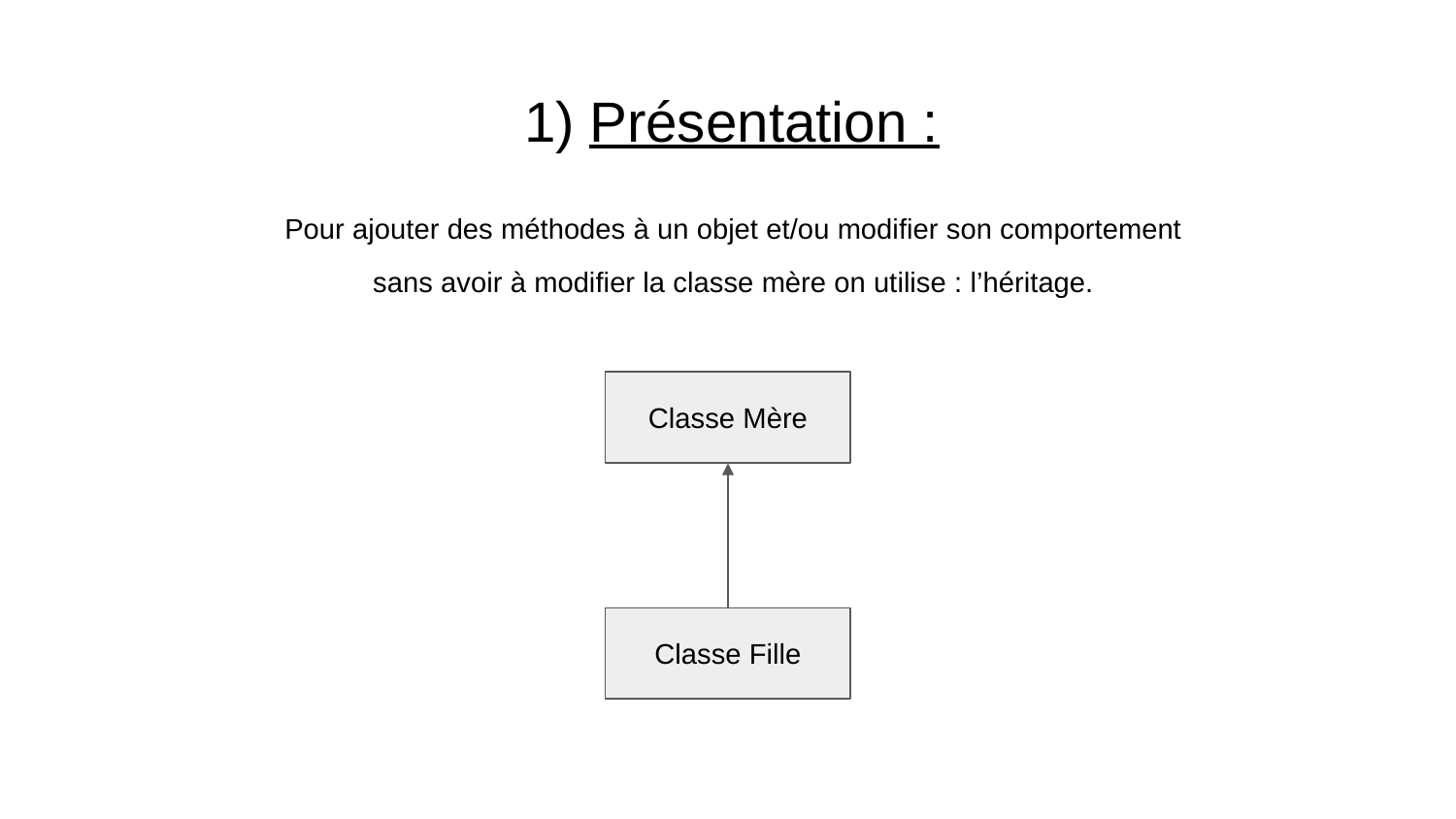

# Présentation :
Pour ajouter des méthodes à un objet et/ou modifier son comportement sans avoir à modifier la classe mère on utilise : l’héritage.

Classe Mère
Classe Fille